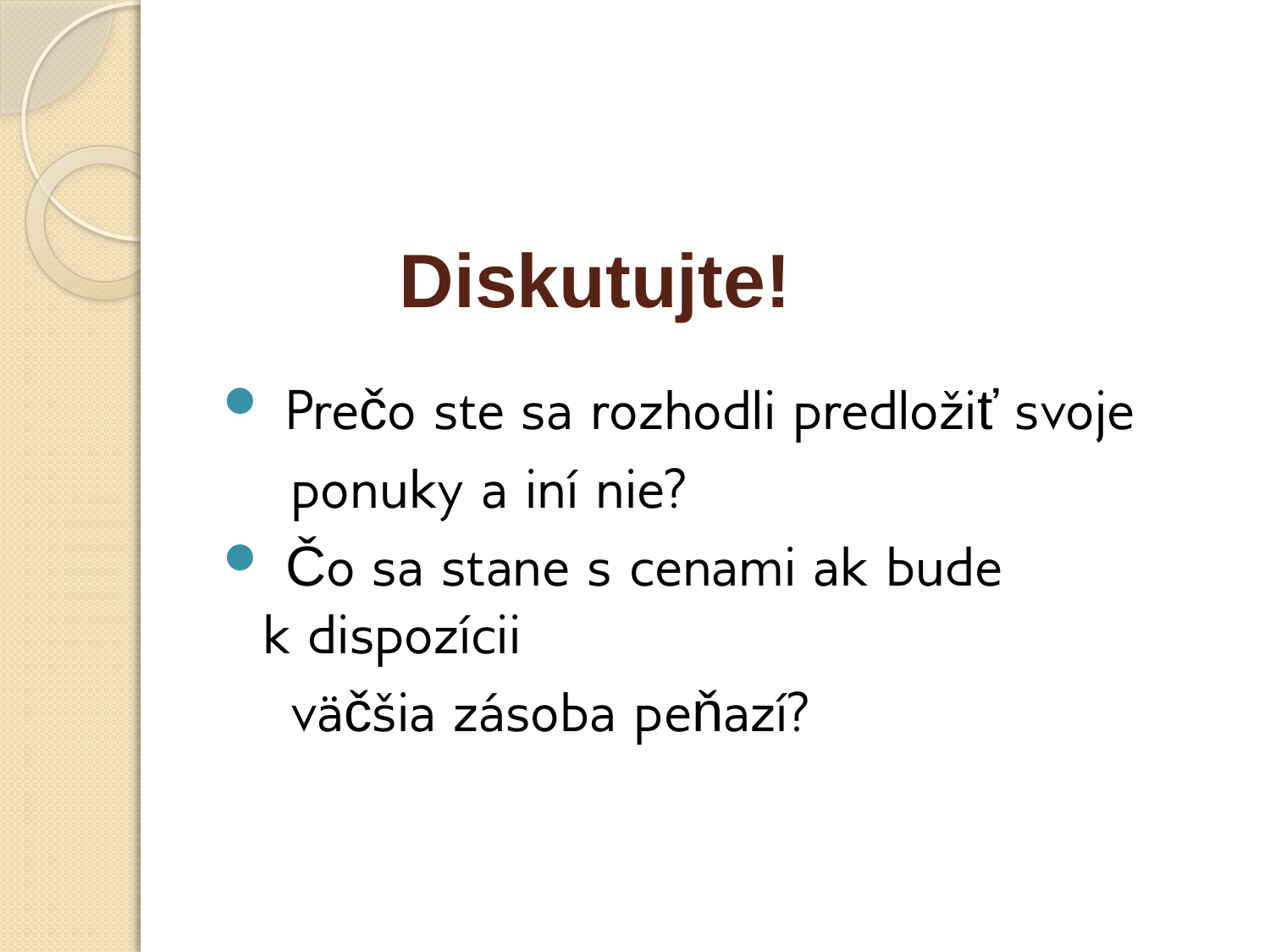

# Diskutujte!
 Prečo ste sa rozhodli predložiť svoje
    ponuky a iní nie?
 Čo sa stane s cenami ak bude k dispozícii
    väčšia zásoba peňazí?